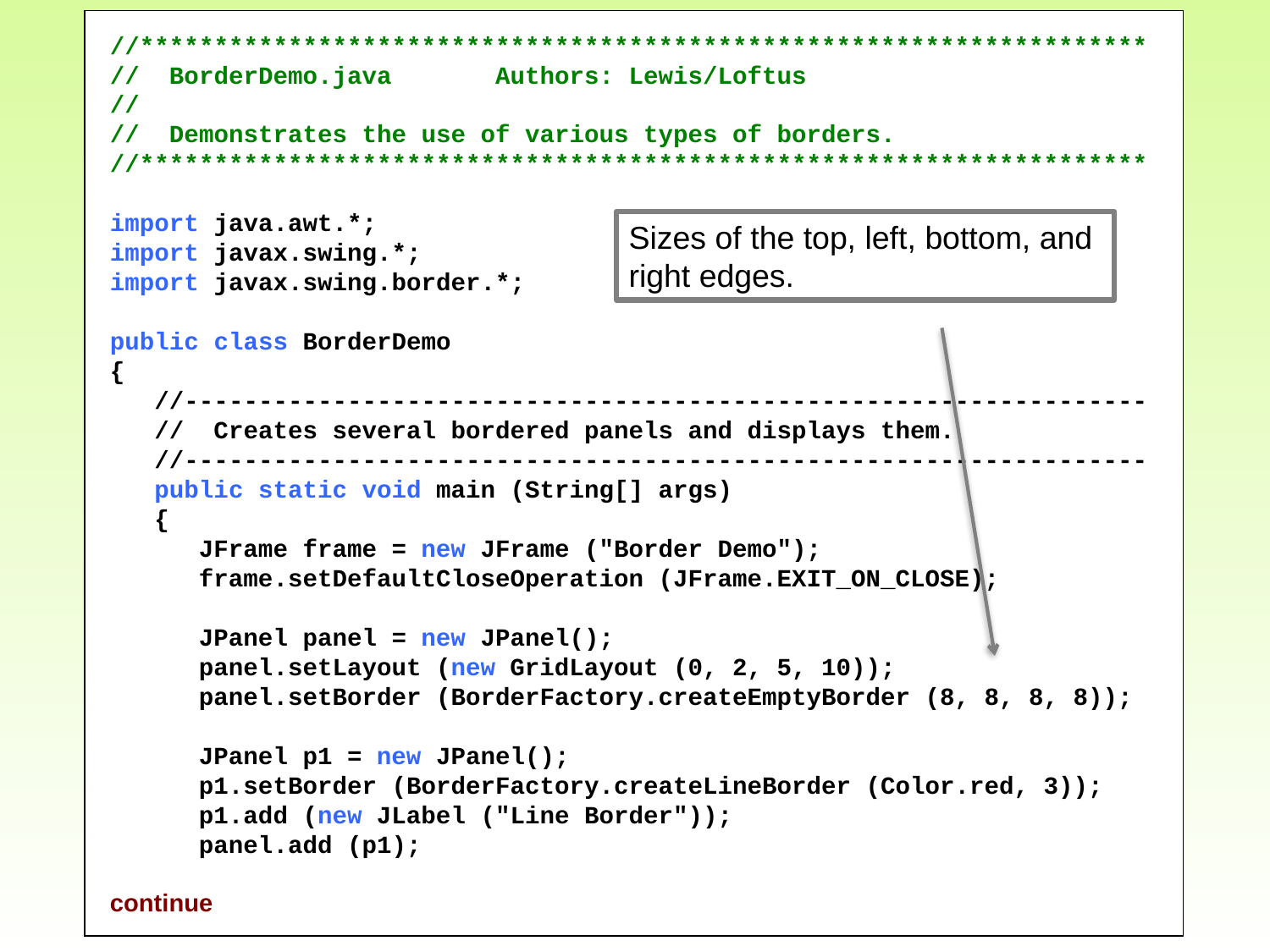

//********************************************************************
//  BorderDemo.java       Authors: Lewis/Loftus
//
//  Demonstrates the use of various types of borders.
//********************************************************************

import java.awt.*;
import javax.swing.*;
import javax.swing.border.*;

public class BorderDemo
{
   //-----------------------------------------------------------------
   //  Creates several bordered panels and displays them.
   //-----------------------------------------------------------------
   public static void main (String[] args)
   {
      JFrame frame = new JFrame ("Border Demo");
      frame.setDefaultCloseOperation (JFrame.EXIT_ON_CLOSE);

      JPanel panel = new JPanel();
      panel.setLayout (new GridLayout (0, 2, 5, 10));
      panel.setBorder (BorderFactory.createEmptyBorder (8, 8, 8, 8));

      JPanel p1 = new JPanel();
      p1.setBorder (BorderFactory.createLineBorder (Color.red, 3));
      p1.add (new JLabel ("Line Border"));
      panel.add (p1);

continue
Sizes of the top, left, bottom, and
right edges.